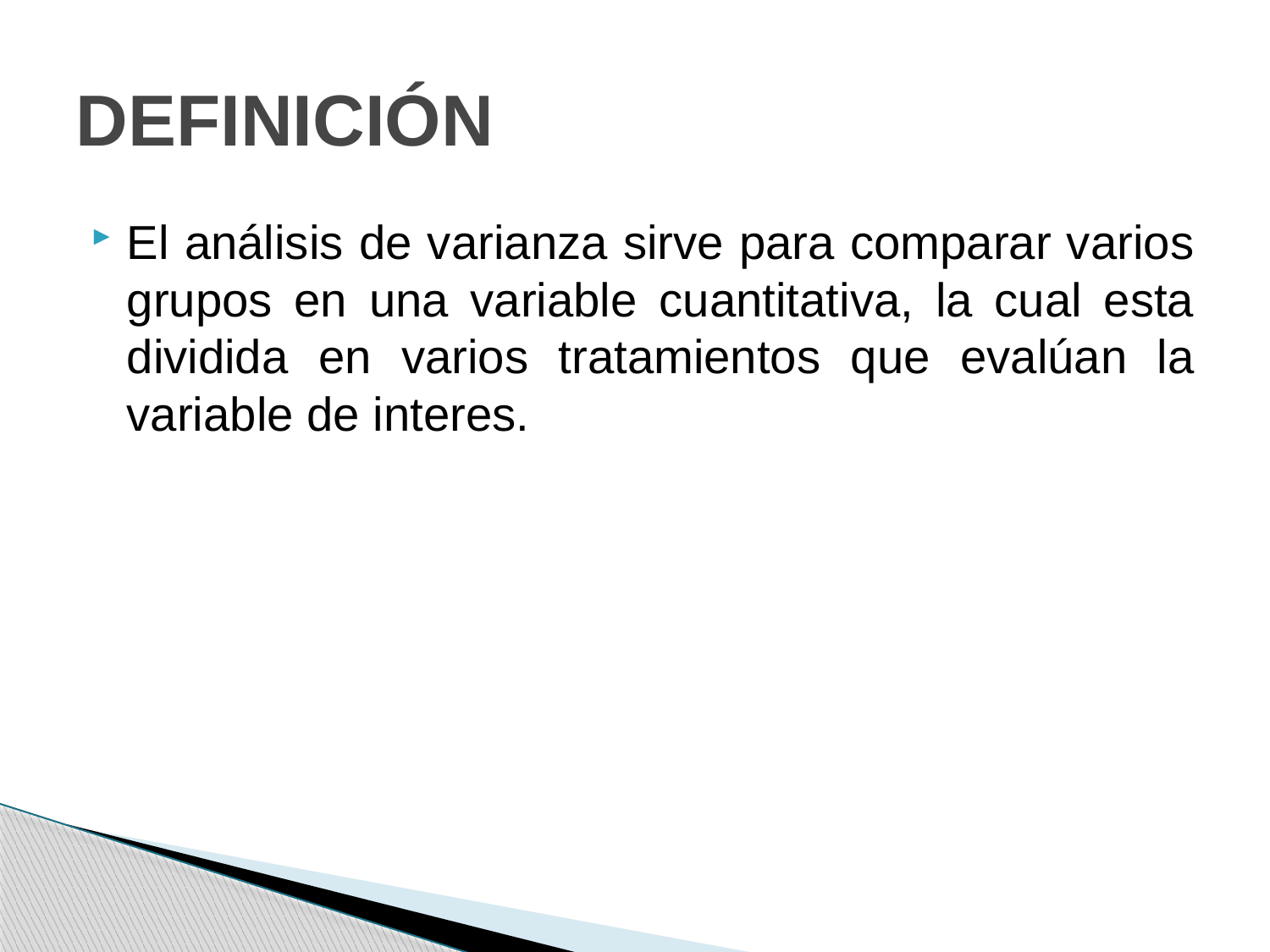

# DEFINICIÓN
El análisis de varianza sirve para comparar varios grupos en una variable cuantitativa, la cual esta dividida en varios tratamientos que evalúan la variable de interes.